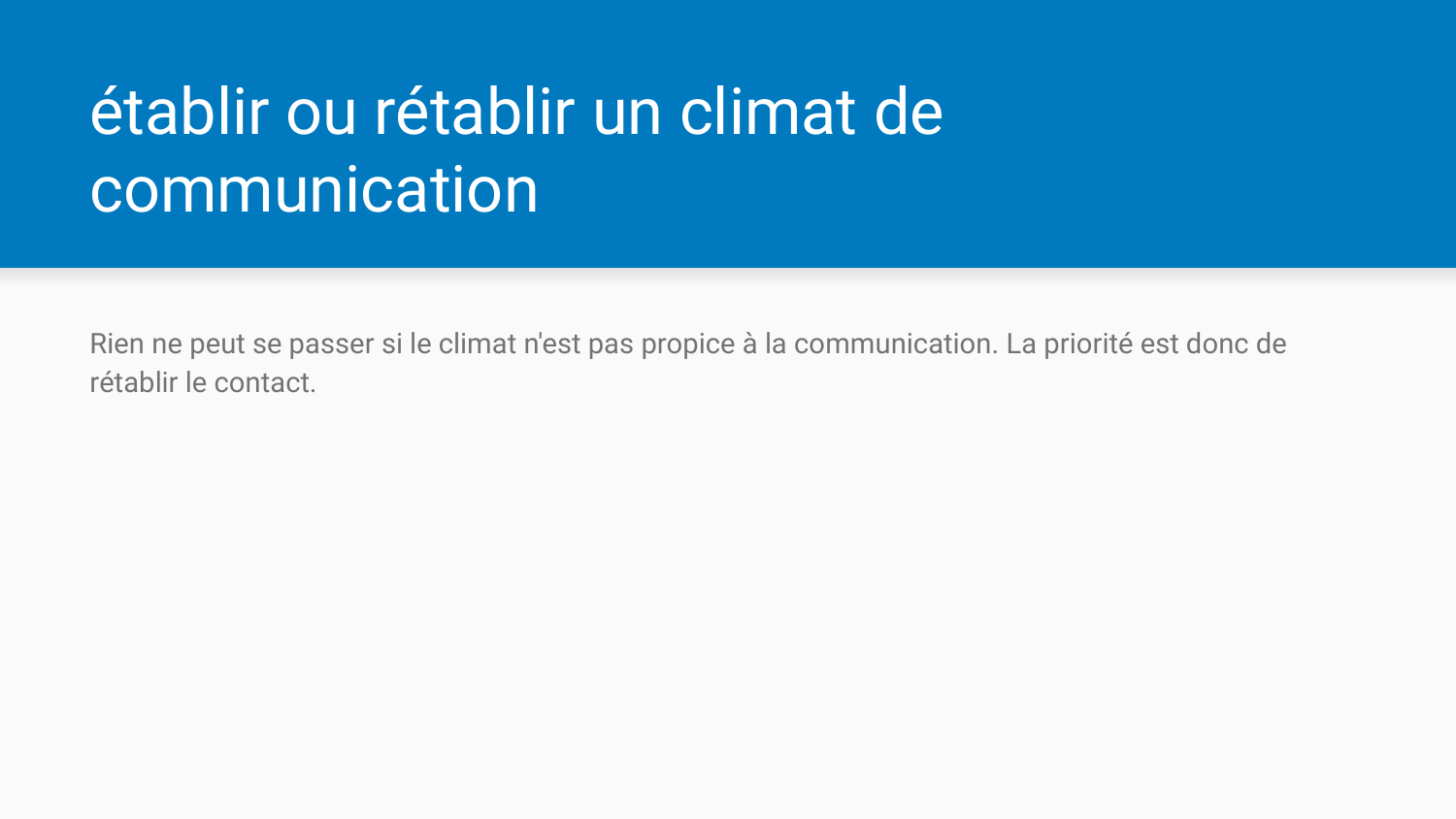

# établir ou rétablir un climat de communication
Rien ne peut se passer si le climat n'est pas propice à la communication. La priorité est donc de rétablir le contact.